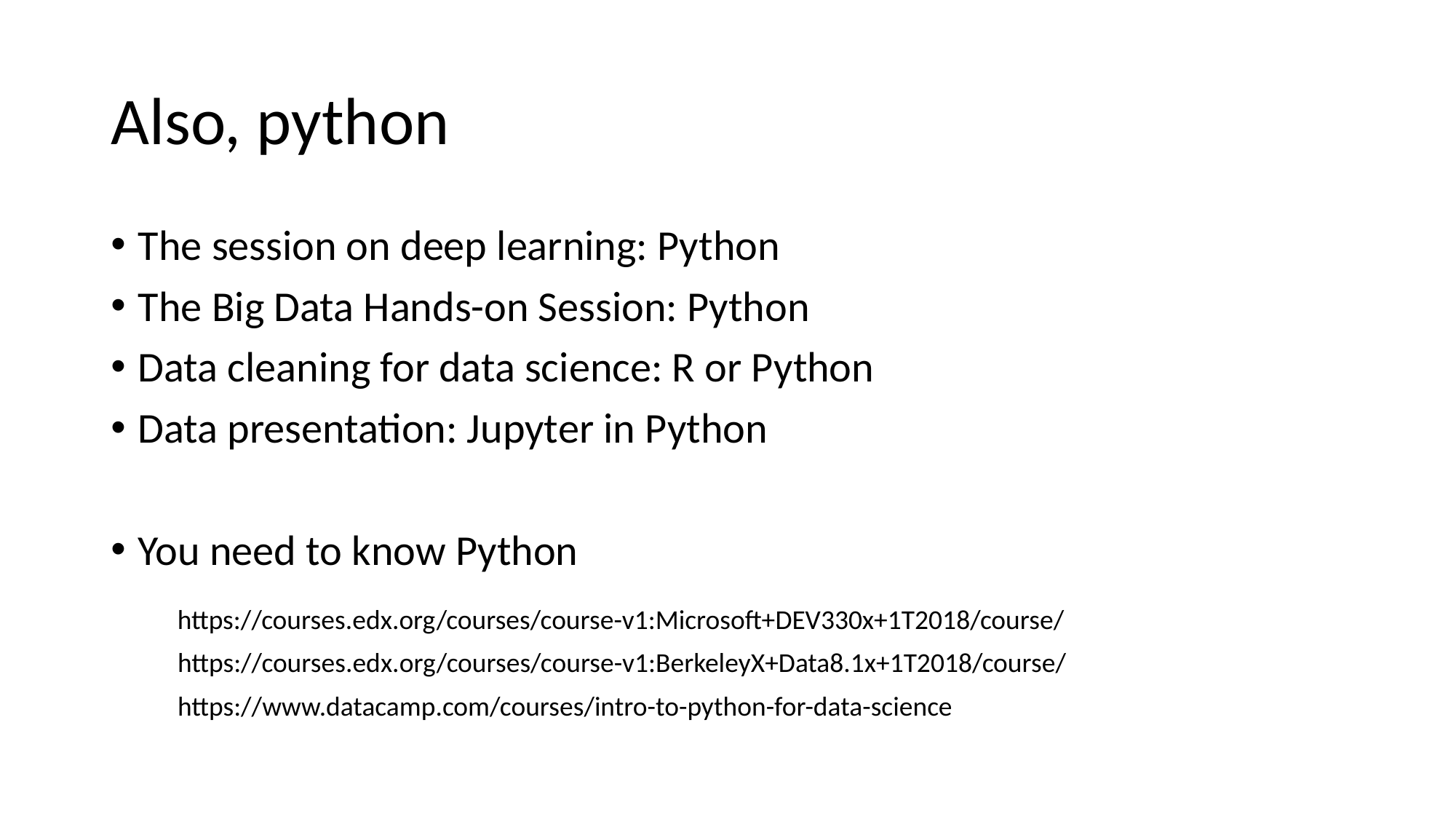

# Also, python
The session on deep learning: Python
The Big Data Hands-on Session: Python
Data cleaning for data science: R or Python
Data presentation: Jupyter in Python

You need to know Python

https://courses.edx.org/courses/course-v1:Microsoft+DEV330x+1T2018/course/
https://courses.edx.org/courses/course-v1:BerkeleyX+Data8.1x+1T2018/course/
https://www.datacamp.com/courses/intro-to-python-for-data-science